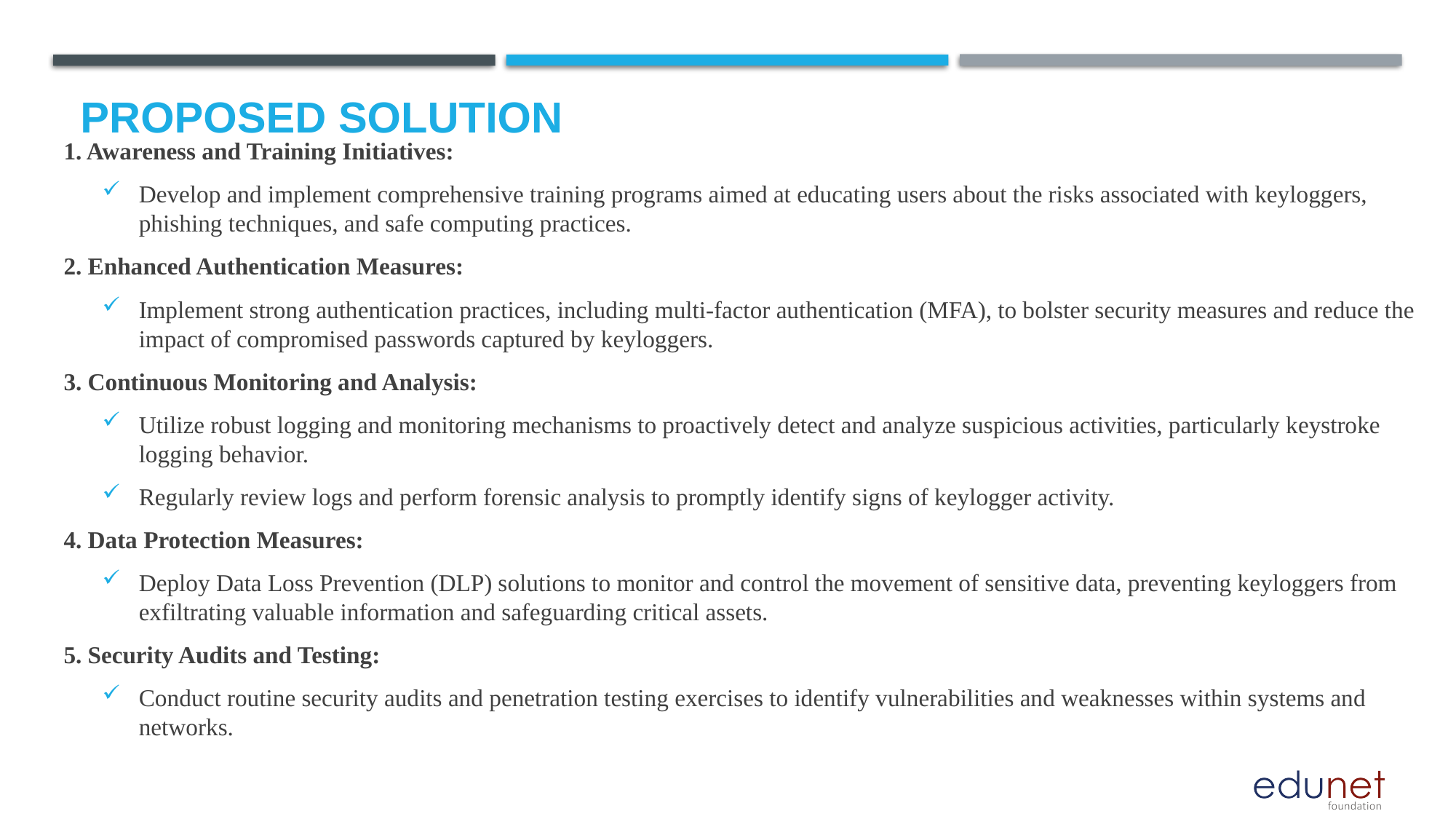

# Proposed Solution
1. Awareness and Training Initiatives:
Develop and implement comprehensive training programs aimed at educating users about the risks associated with keyloggers, phishing techniques, and safe computing practices.
2. Enhanced Authentication Measures:
Implement strong authentication practices, including multi-factor authentication (MFA), to bolster security measures and reduce the impact of compromised passwords captured by keyloggers.
3. Continuous Monitoring and Analysis:
Utilize robust logging and monitoring mechanisms to proactively detect and analyze suspicious activities, particularly keystroke logging behavior.
Regularly review logs and perform forensic analysis to promptly identify signs of keylogger activity.
4. Data Protection Measures:
Deploy Data Loss Prevention (DLP) solutions to monitor and control the movement of sensitive data, preventing keyloggers from exfiltrating valuable information and safeguarding critical assets.
5. Security Audits and Testing:
Conduct routine security audits and penetration testing exercises to identify vulnerabilities and weaknesses within systems and networks.